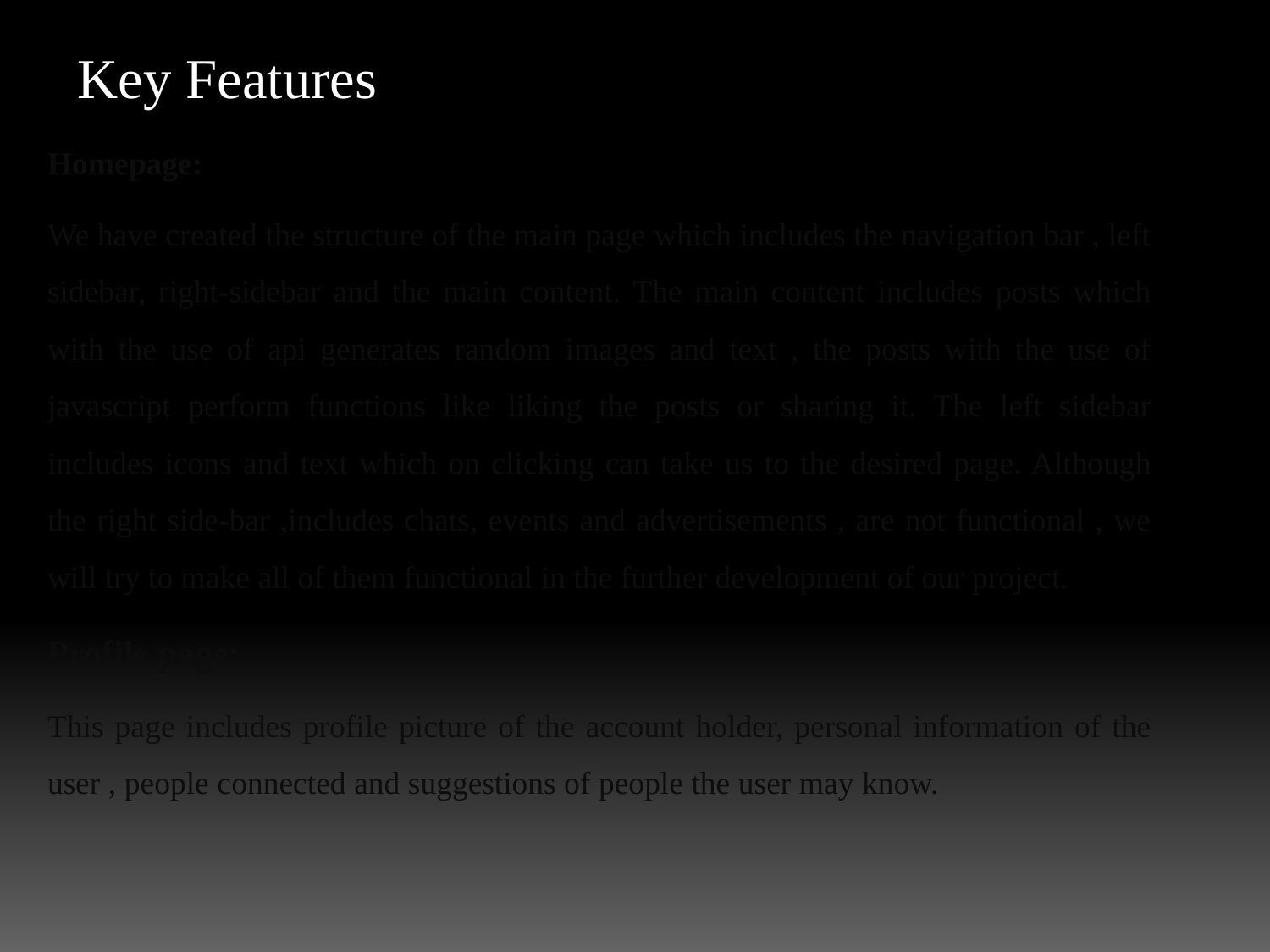

Key Features
Homepage:
We have created the structure of the main page which includes the navigation bar , left sidebar, right-sidebar and the main content. The main content includes posts which with the use of api generates random images and text , the posts with the use of javascript perform functions like liking the posts or sharing it. The left sidebar includes icons and text which on clicking can take us to the desired page. Although the right side-bar ,includes chats, events and advertisements , are not functional , we will try to make all of them functional in the further development of our project.
Profile page:
This page includes profile picture of the account holder, personal information of the user , people connected and suggestions of people the user may know.